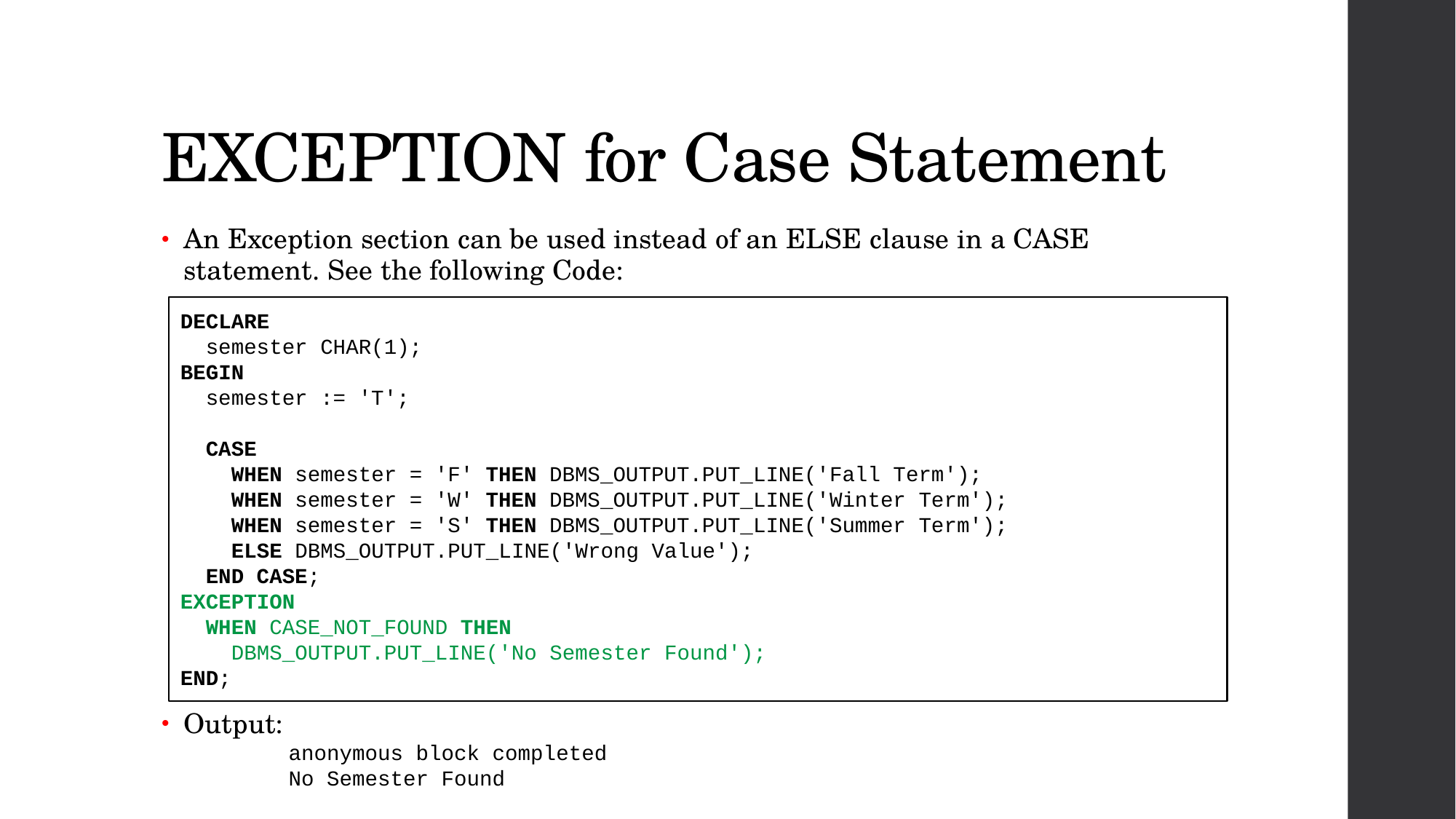

# EXCEPTION for Case Statement
An Exception section can be used instead of an ELSE clause in a CASE statement. See the following Code:

DECLARE
  semester CHAR(1);
BEGIN
  semester := 'T';

  CASE
    WHEN semester = 'F' THEN DBMS_OUTPUT.PUT_LINE('Fall Term');
    WHEN semester = 'W' THEN DBMS_OUTPUT.PUT_LINE('Winter Term');
    WHEN semester = 'S' THEN DBMS_OUTPUT.PUT_LINE('Summer Term');
    ELSE DBMS_OUTPUT.PUT_LINE('Wrong Value');
  END CASE;
EXCEPTION
  WHEN CASE_NOT_FOUND THEN
    DBMS_OUTPUT.PUT_LINE('No Semester Found');
END;
Output:
anonymous block completed
No Semester Found